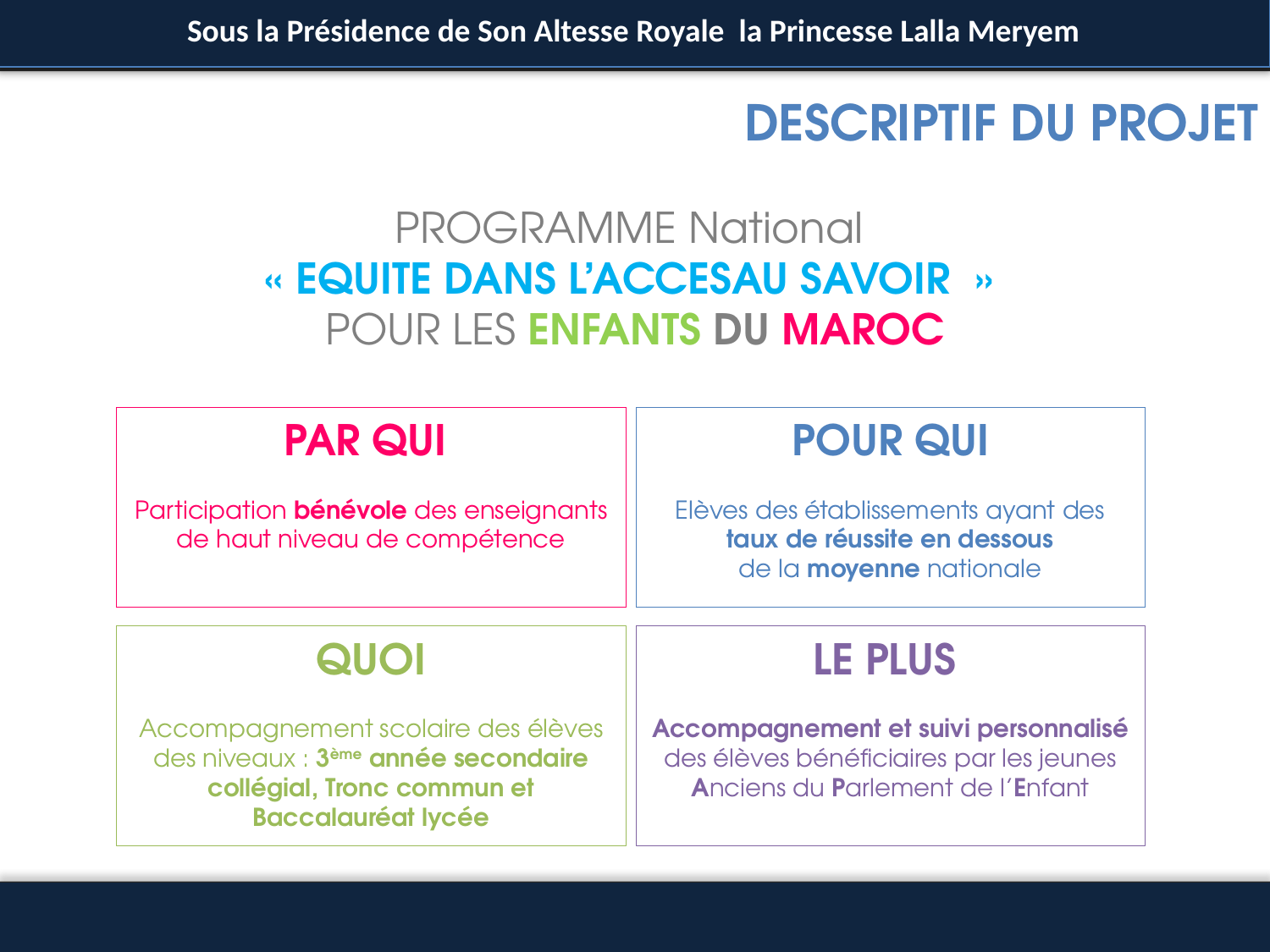

Sous la Présidence de Son Altesse Royale  la Princesse Lalla Meryem
DESCRIPTIF DU PROJET
PROGRAMME National
« EQUITE DANS L’ACCESAU SAVOIR  »
POUR LES ENFANTS DU MAROC
PAR QUI

Participation bénévole des enseignants de haut niveau de compétence
POUR QUI

Elèves des établissements ayant des
 taux de réussite en dessous
de la moyenne nationale
QUOI

Accompagnement scolaire des élèves des niveaux : 3ème année secondaire collégial, Tronc commun et Baccalauréat lycée

LE PLUS

Accompagnement et suivi personnalisé des élèves bénéficiaires par les jeunes Anciens du Parlement de l’Enfant